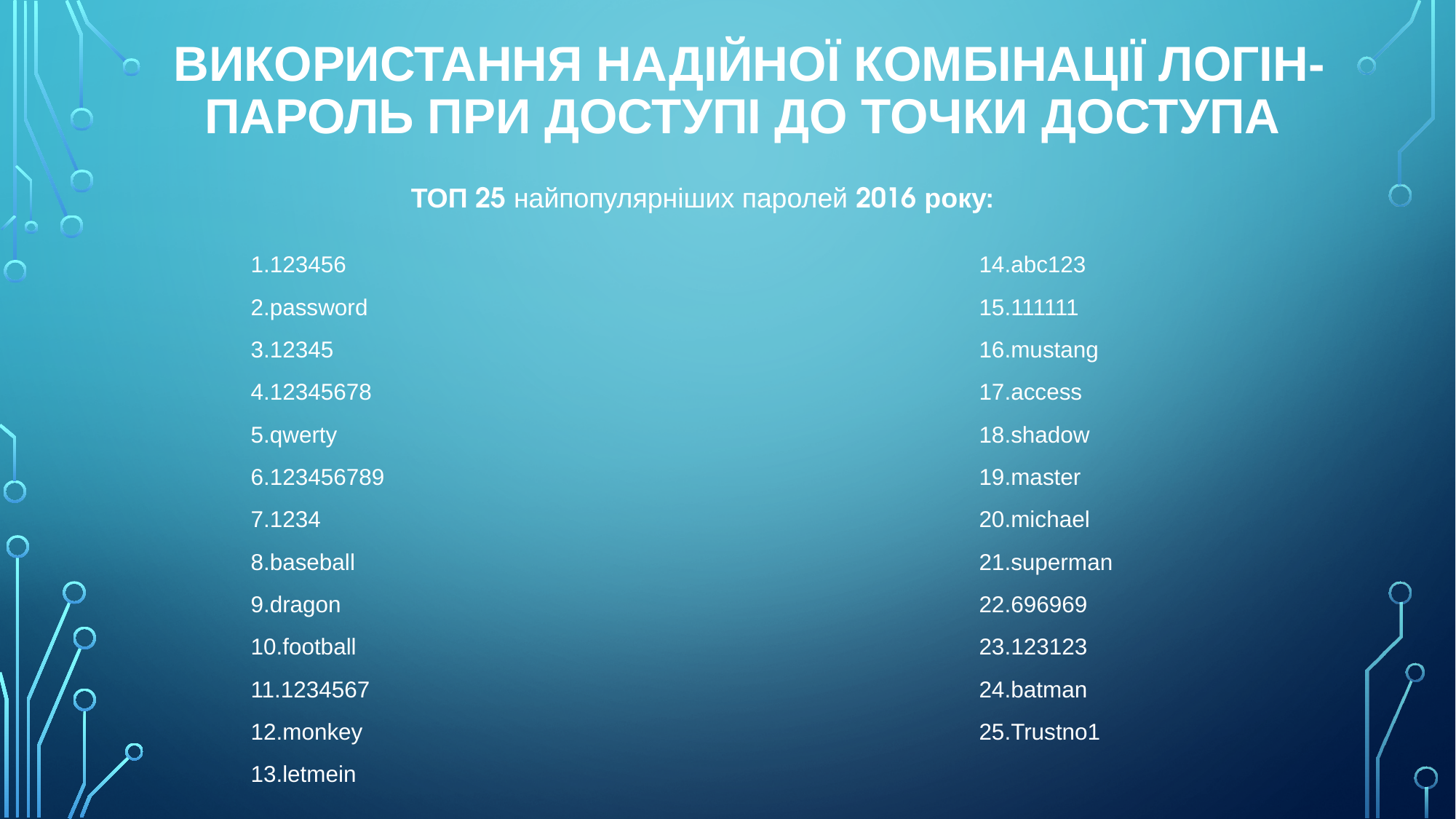

# ВИКОРИСТАННЯ НАДІЙНОЇ КОМБІНАЦІЇ ЛОГІН- ПАРОЛЬ ПРИ ДОСТУПІ ДО ТОЧКИ ДОСТУПА

ТОП 25 найпопулярніших паролей 2016 року:
1.123456
2.password
3.12345
4.12345678
5.qwerty
6.123456789
7.1234
8.baseball
9.dragon
10.football
11.1234567
12.monkey
13.letmein
14.abc123
15.111111
16.mustang
17.access
18.shadow
19.master
20.michael
21.superman
22.696969
23.123123
24.batman
25.Trustno1